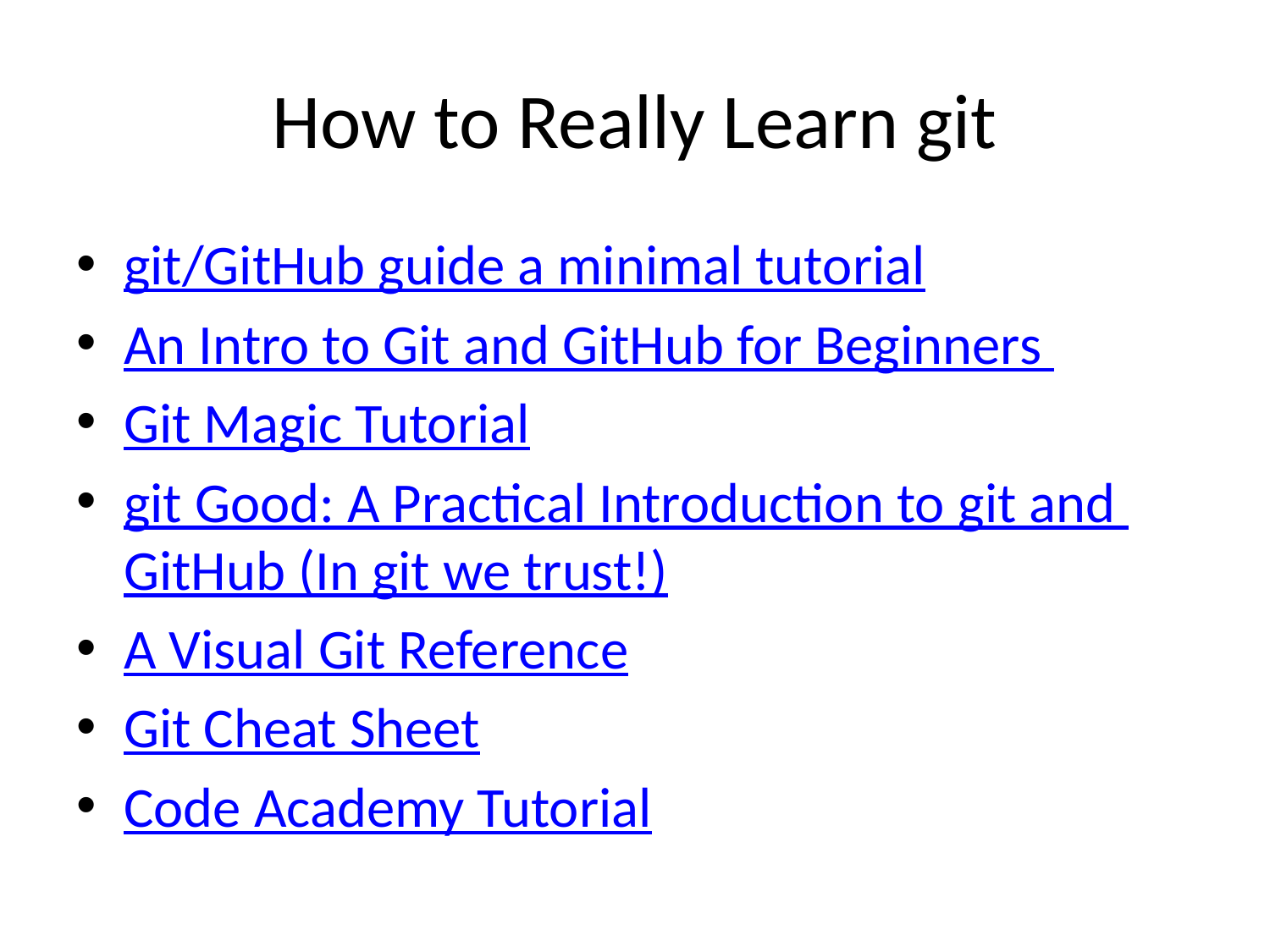

# How to Really Learn git
git/GitHub guide a minimal tutorial
An Intro to Git and GitHub for Beginners
Git Magic Tutorial
git Good: A Practical Introduction to git and GitHub (In git we trust!)
A Visual Git Reference
Git Cheat Sheet
Code Academy Tutorial